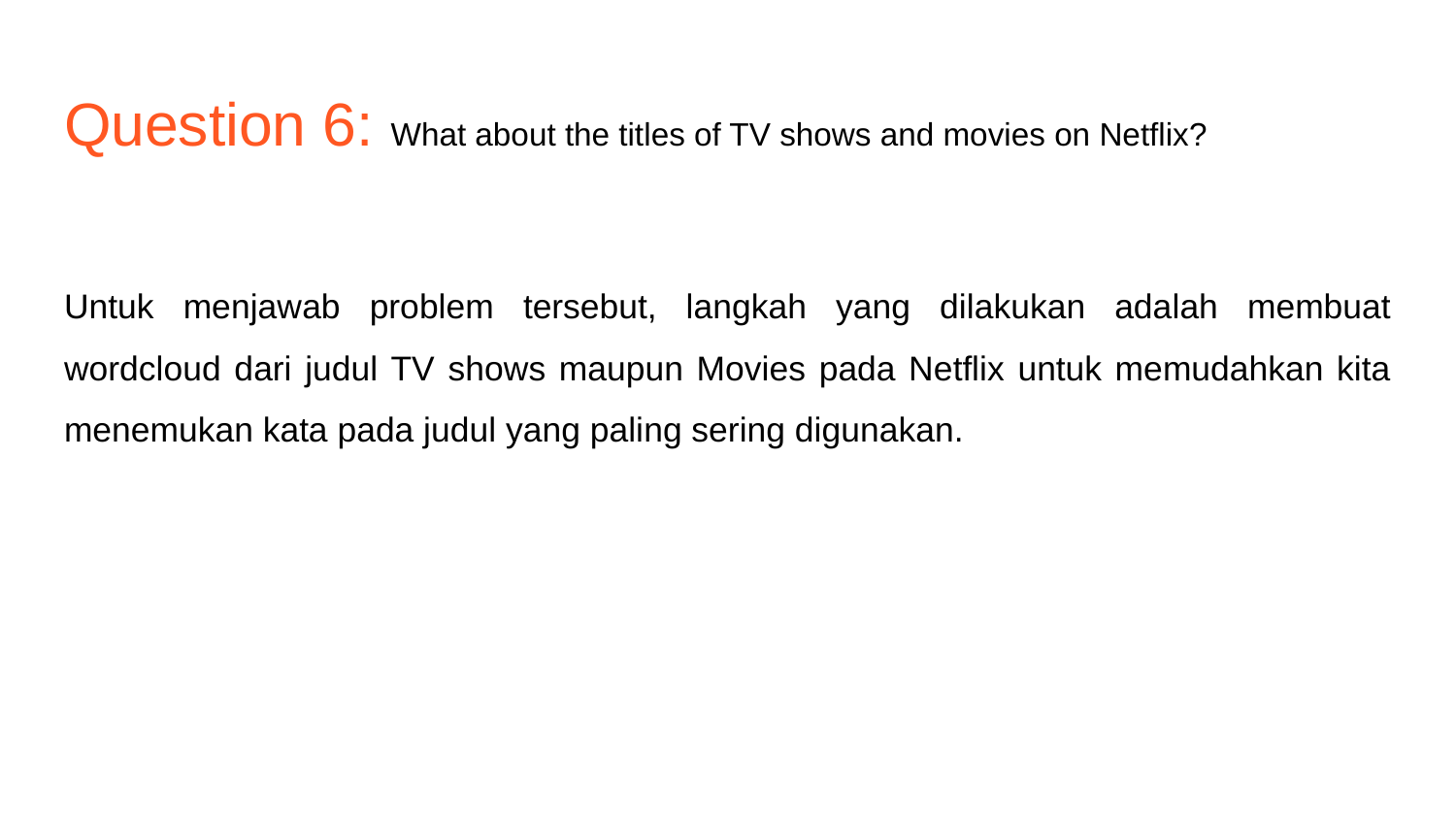

# Question 6: What about the titles of TV shows and movies on Netflix?

Untuk menjawab problem tersebut, langkah yang dilakukan adalah membuat wordcloud dari judul TV shows maupun Movies pada Netflix untuk memudahkan kita menemukan kata pada judul yang paling sering digunakan.